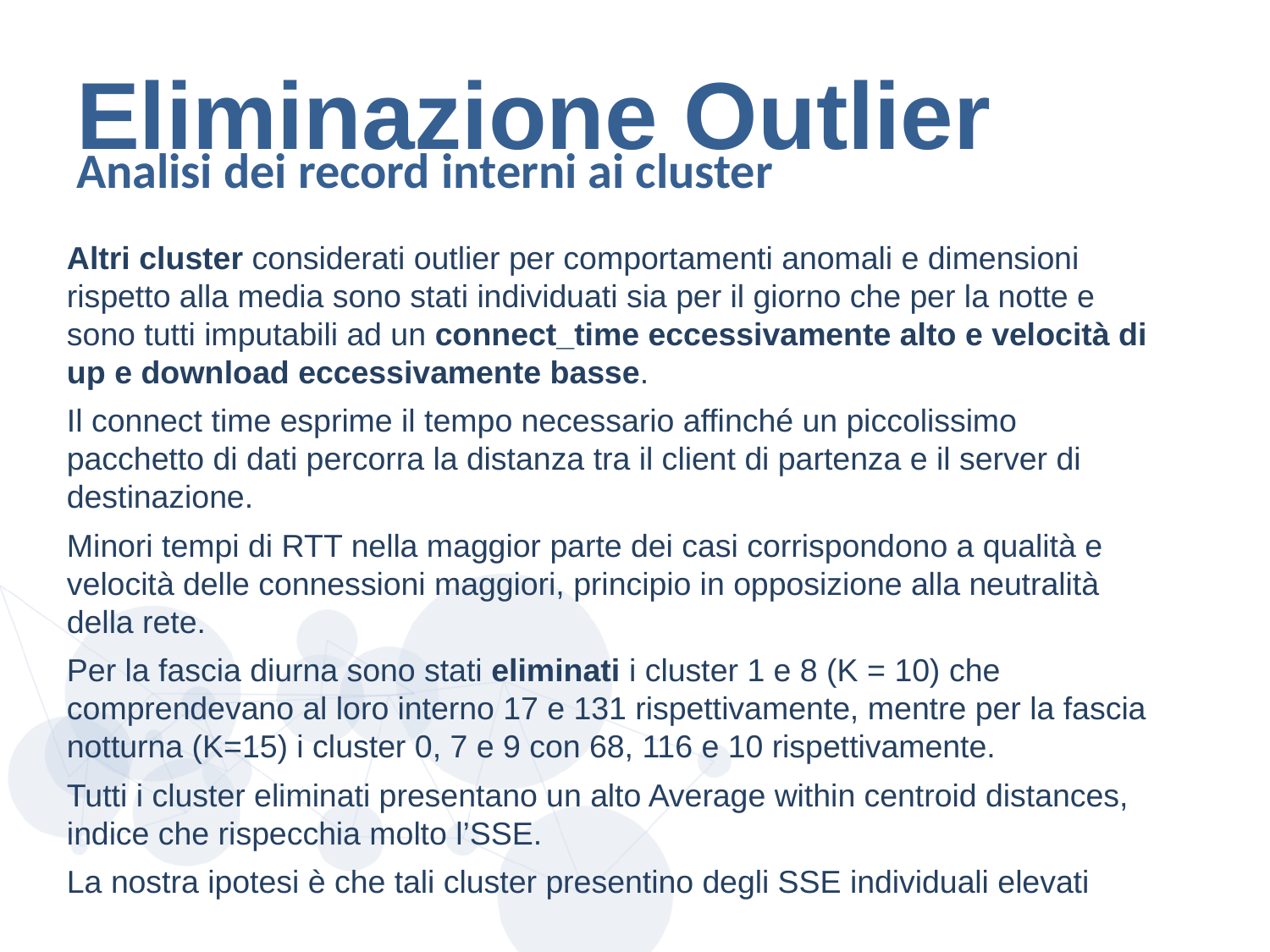

# Eliminazione Outlier
Analisi dei record interni ai cluster

Altri cluster considerati outlier per comportamenti anomali e dimensioni rispetto alla media sono stati individuati sia per il giorno che per la notte e sono tutti imputabili ad un connect_time eccessivamente alto e velocità di up e download eccessivamente basse.
Il connect time esprime il tempo necessario affinché un piccolissimo pacchetto di dati percorra la distanza tra il client di partenza e il server di destinazione.
Minori tempi di RTT nella maggior parte dei casi corrispondono a qualità e velocità delle connessioni maggiori, principio in opposizione alla neutralità della rete.
Per la fascia diurna sono stati eliminati i cluster 1 e 8 (K = 10) che comprendevano al loro interno 17 e 131 rispettivamente, mentre per la fascia notturna (K=15) i cluster 0, 7 e 9 con 68, 116 e 10 rispettivamente.
Tutti i cluster eliminati presentano un alto Average within centroid distances, indice che rispecchia molto l’SSE.
La nostra ipotesi è che tali cluster presentino degli SSE individuali elevati